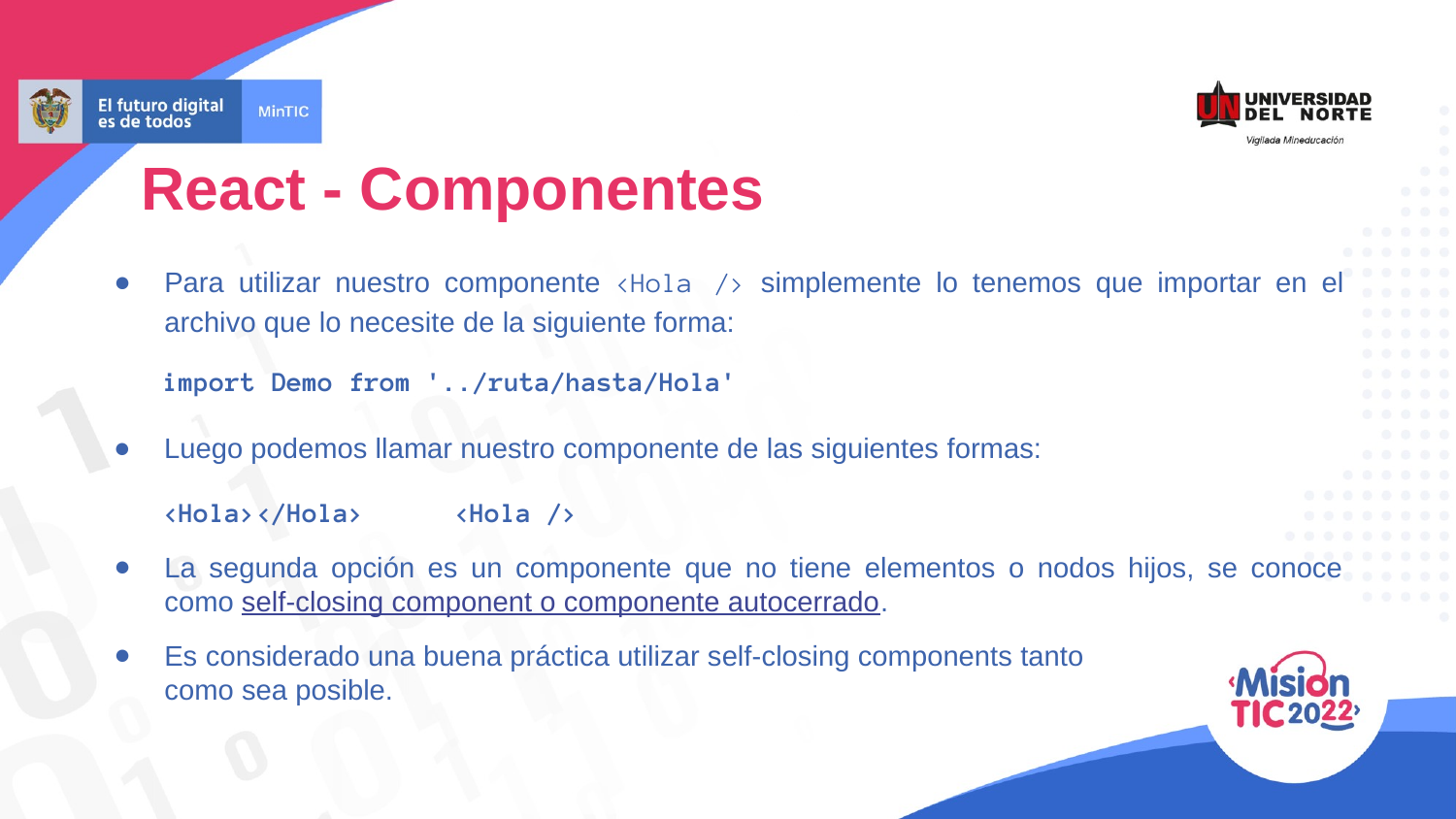

React - Componentes
Para utilizar nuestro componente <Hola /> simplemente lo tenemos que importar en el archivo que lo necesite de la siguiente forma:

import Demo from '../ruta/hasta/Hola'
Luego podemos llamar nuestro componente de las siguientes formas:
<Hola></Hola>	<Hola />
La segunda opción es un componente que no tiene elementos o nodos hijos, se conoce como self-closing component o componente autocerrado.
Es considerado una buena práctica utilizar self-closing components tanto
como sea posible.